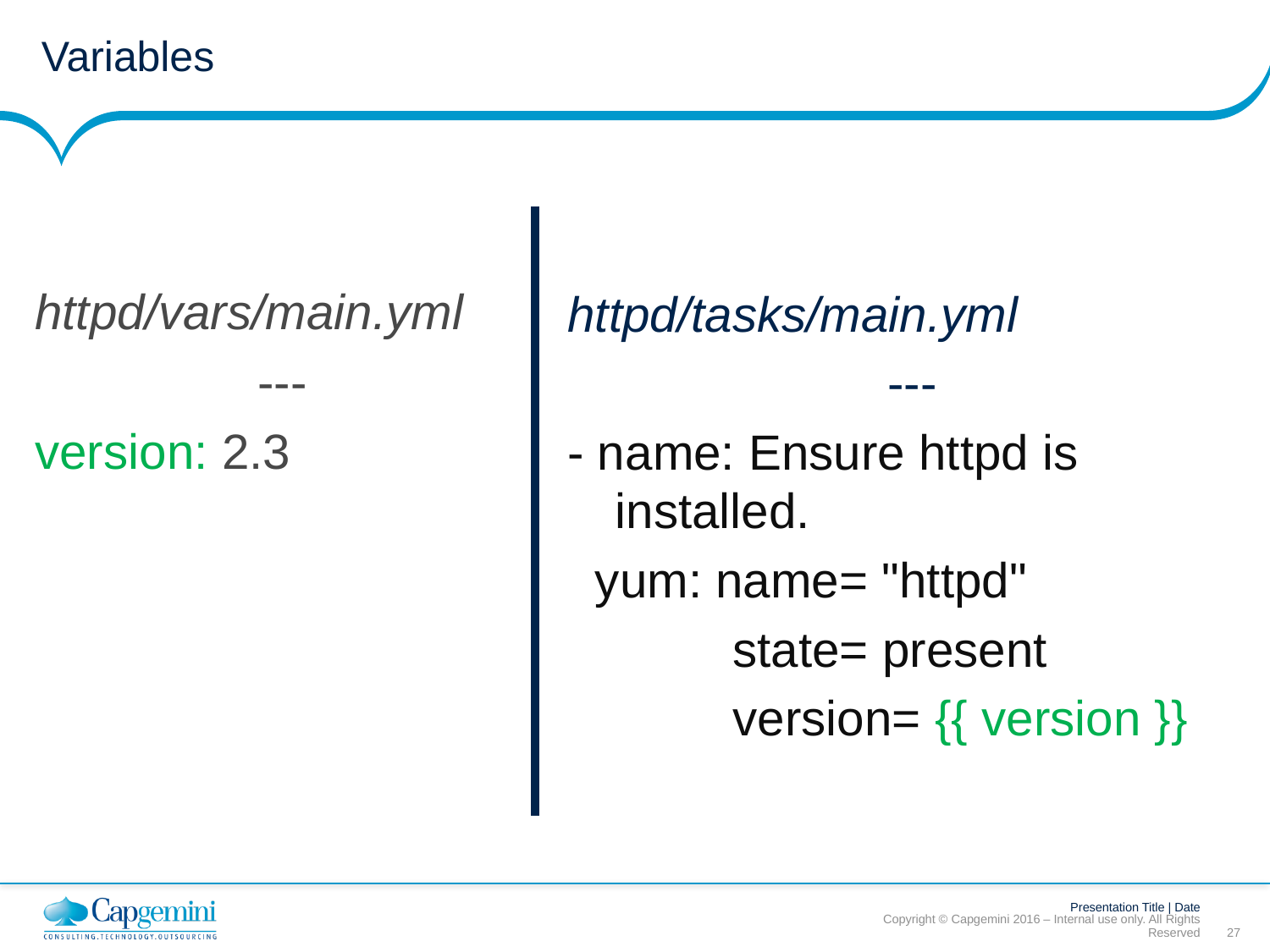

# Variables
httpd/vars/main.yml
---
version: 2.3

httpd/tasks/main.yml
---
- name: Ensure httpd is installed.
  yum: name= "httpd"
            state= present
            version= {{ version }}